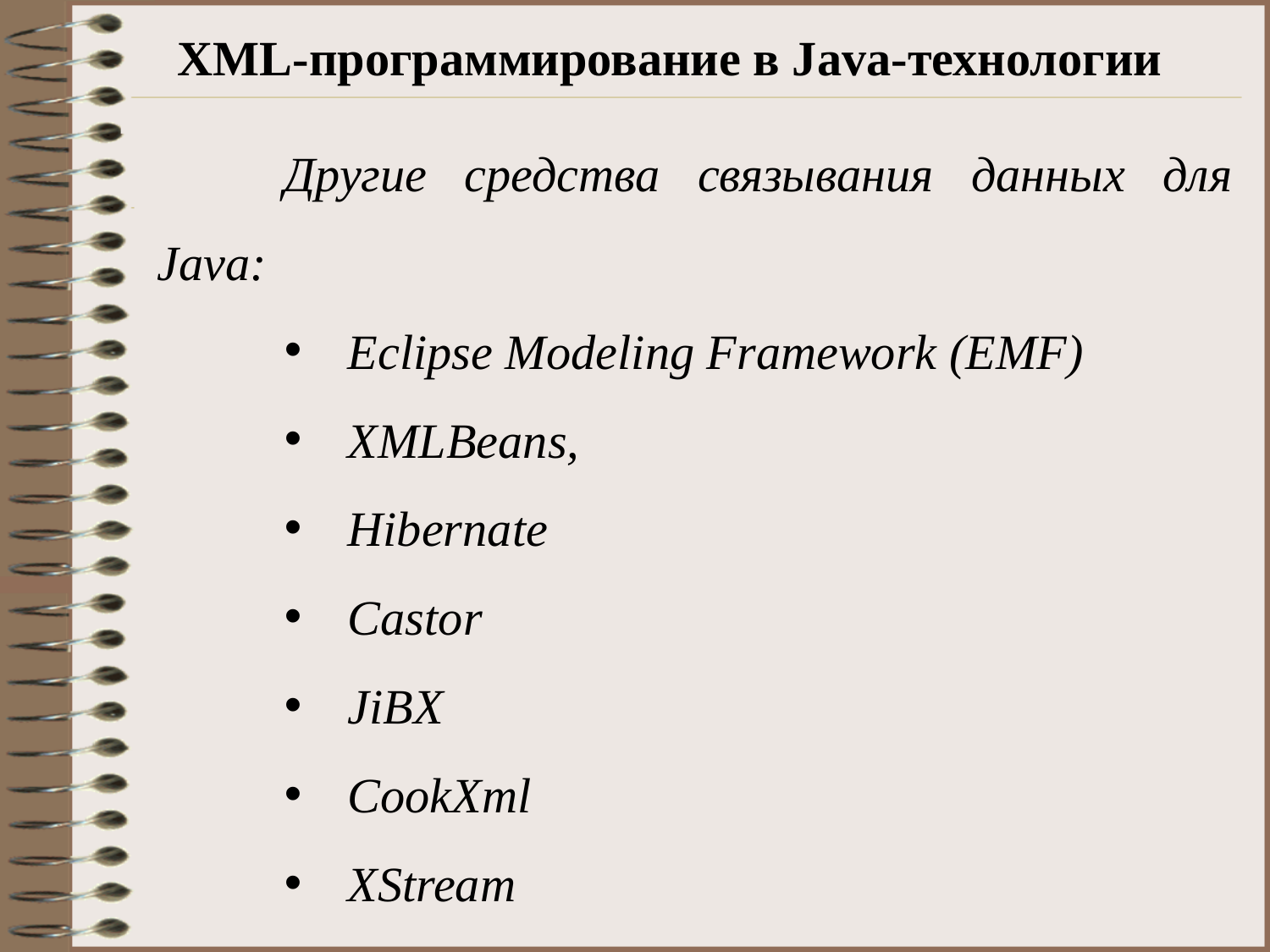

# XML-программирование в Java-технологии
	Другие средства связывания данных для Java:
Eclipse Modeling Framework (EMF)
XMLBeans,
Hibernate
Castor
JiBX
CookXml
XStream